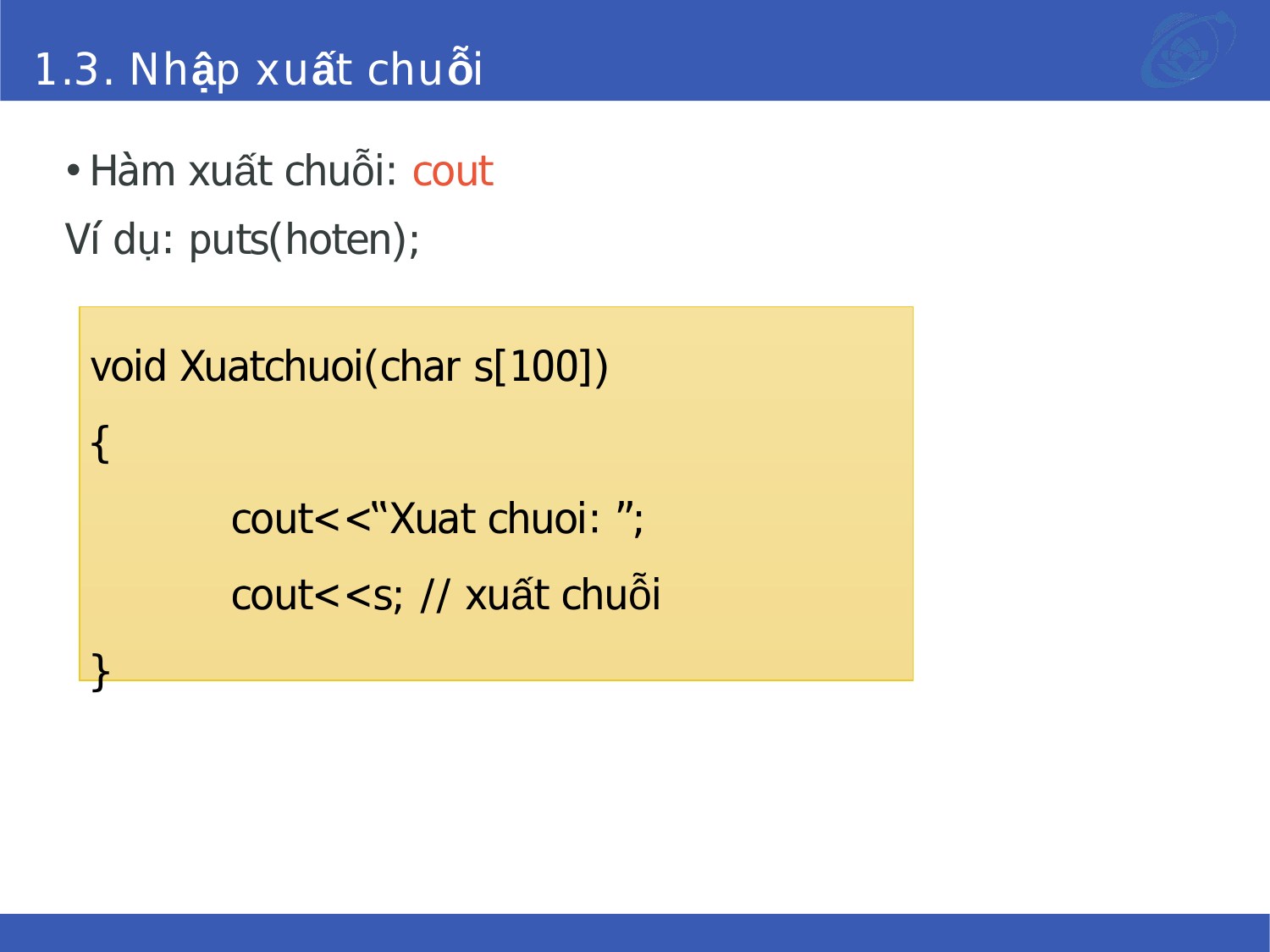

# 1.3. Nhập xuất chuỗi
Hàm xuất chuỗi: cout
Ví dụ: puts(hoten);

void Xuatchuoi(char s[100])
{
		cout<<“Xuat chuoi: ”;
		cout<<s; // xuất chuỗi
}
10